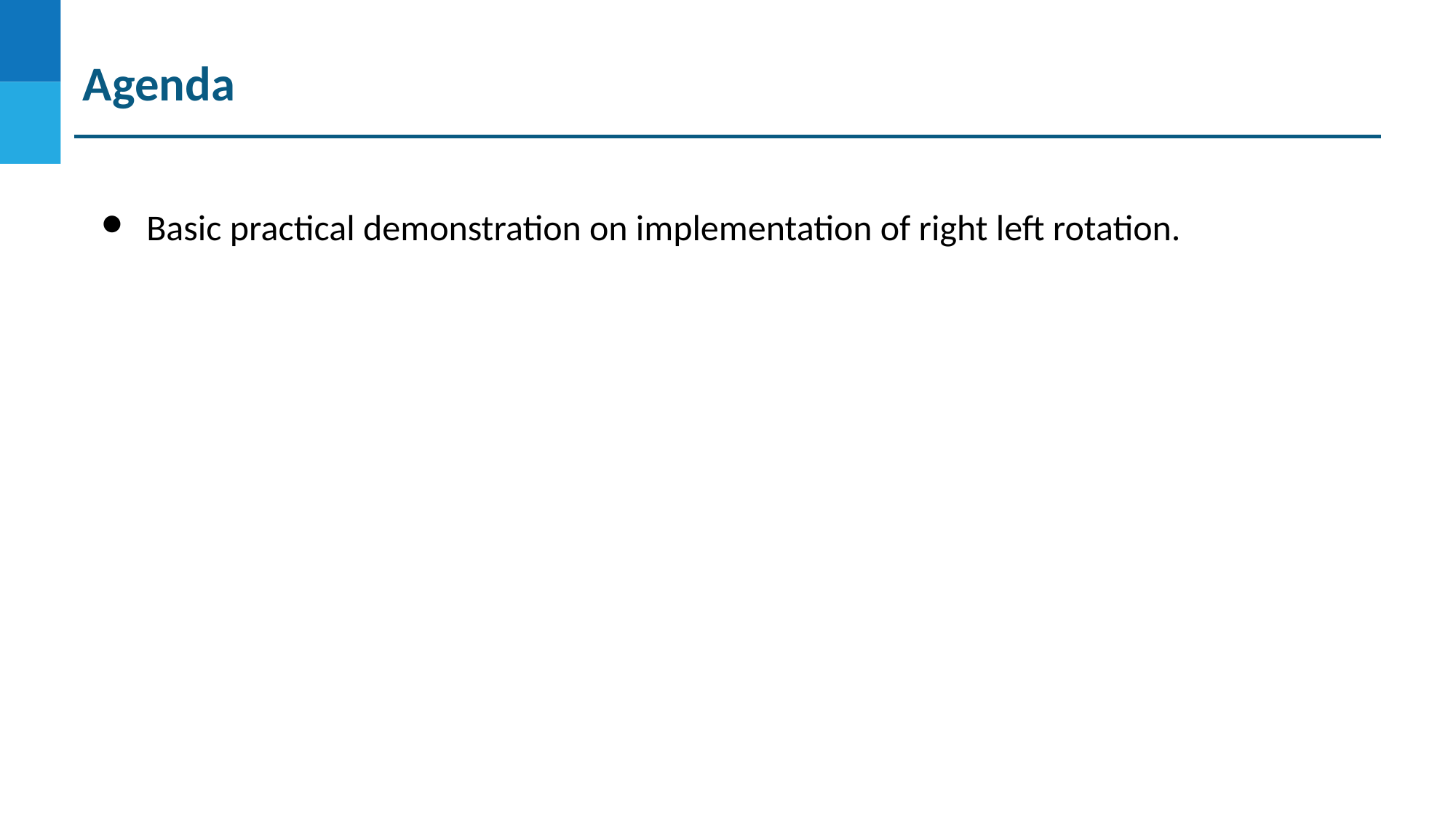

Agenda
Basic practical demonstration on implementation of right left rotation.